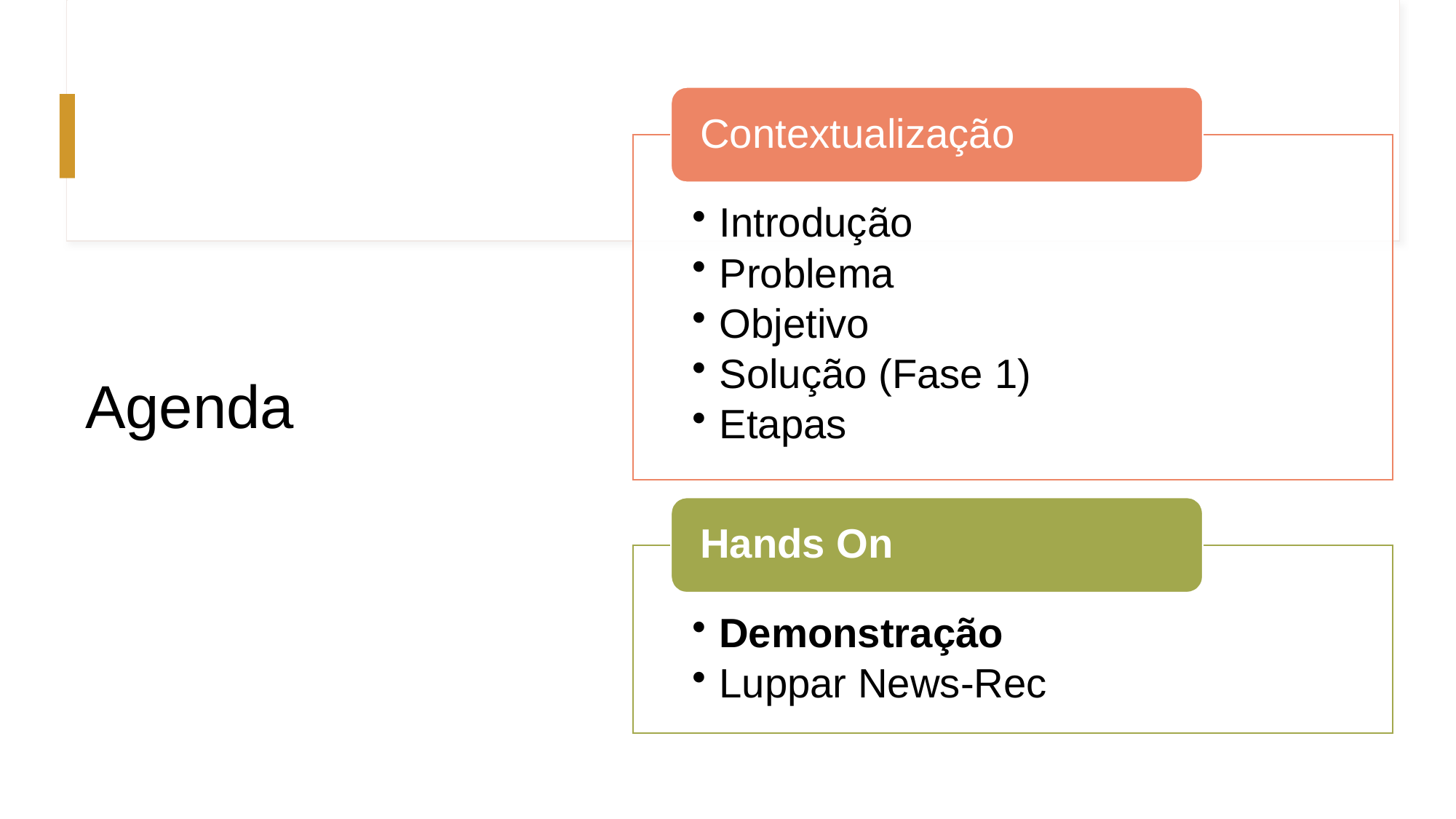

Introdução
Problema
Objetivo
Solução (Fase 1)
Etapas
Contextualização
Demonstração
Luppar News-Rec
Hands On
# Agenda